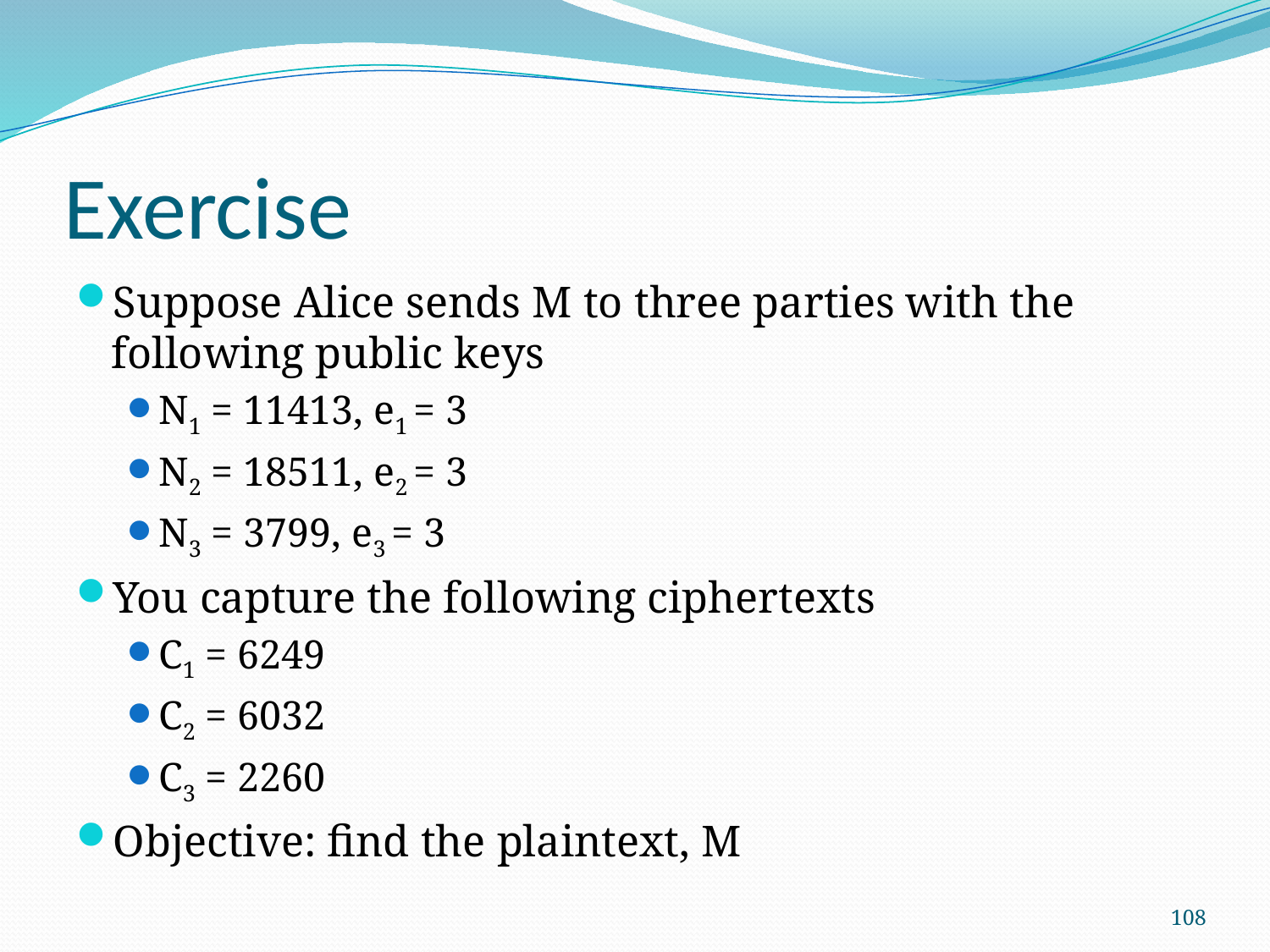

# Exercise
Suppose Alice sends M to three parties with the following public keys
N1 = 11413, e1 = 3
N2 = 18511, e2 = 3
N3 = 3799, e3 = 3
You capture the following ciphertexts
C1 = 6249
C2 = 6032
C3 = 2260
Objective: find the plaintext, M

108